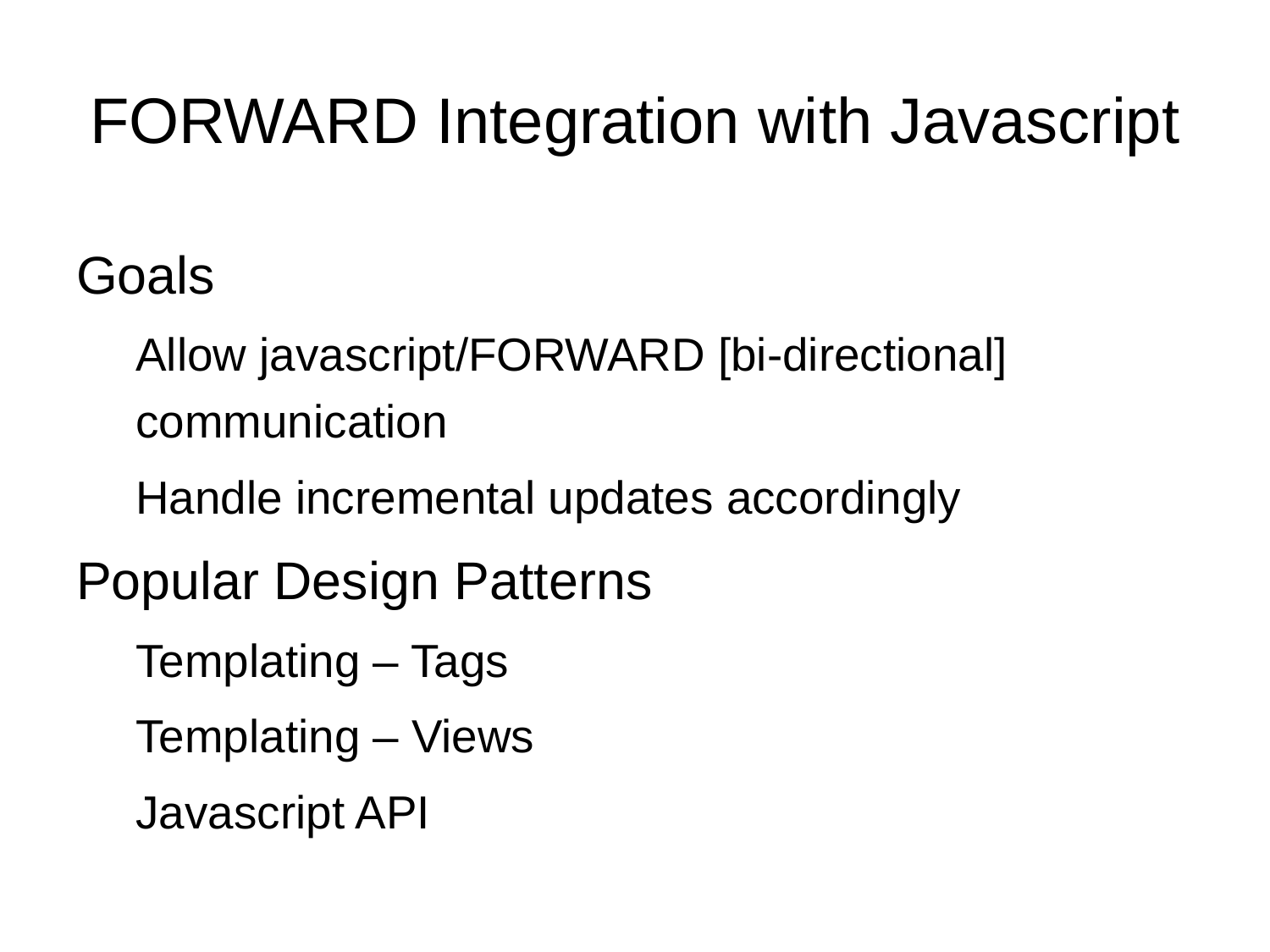

# FORWARD Integration with Javascript
Goals
Allow javascript/FORWARD [bi-directional] communication
Handle incremental updates accordingly
Popular Design Patterns
Templating – Tags
Templating – Views
Javascript API